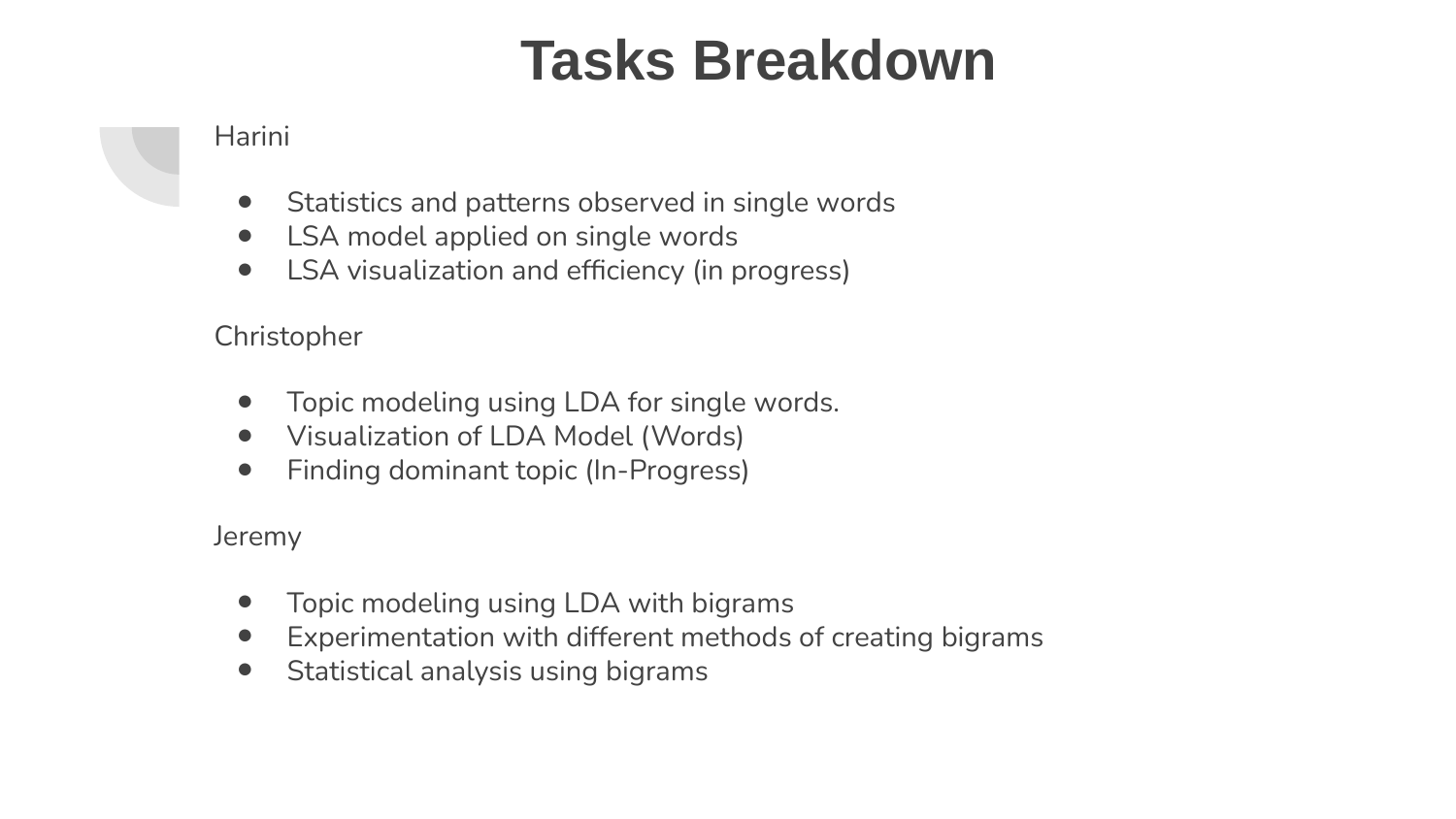

# Tasks Breakdown
Harini
Statistics and patterns observed in single words
LSA model applied on single words
LSA visualization and efficiency (in progress)
Christopher
Topic modeling using LDA for single words.
Visualization of LDA Model (Words)
Finding dominant topic (In-Progress)
Jeremy
Topic modeling using LDA with bigrams
Experimentation with different methods of creating bigrams
Statistical analysis using bigrams